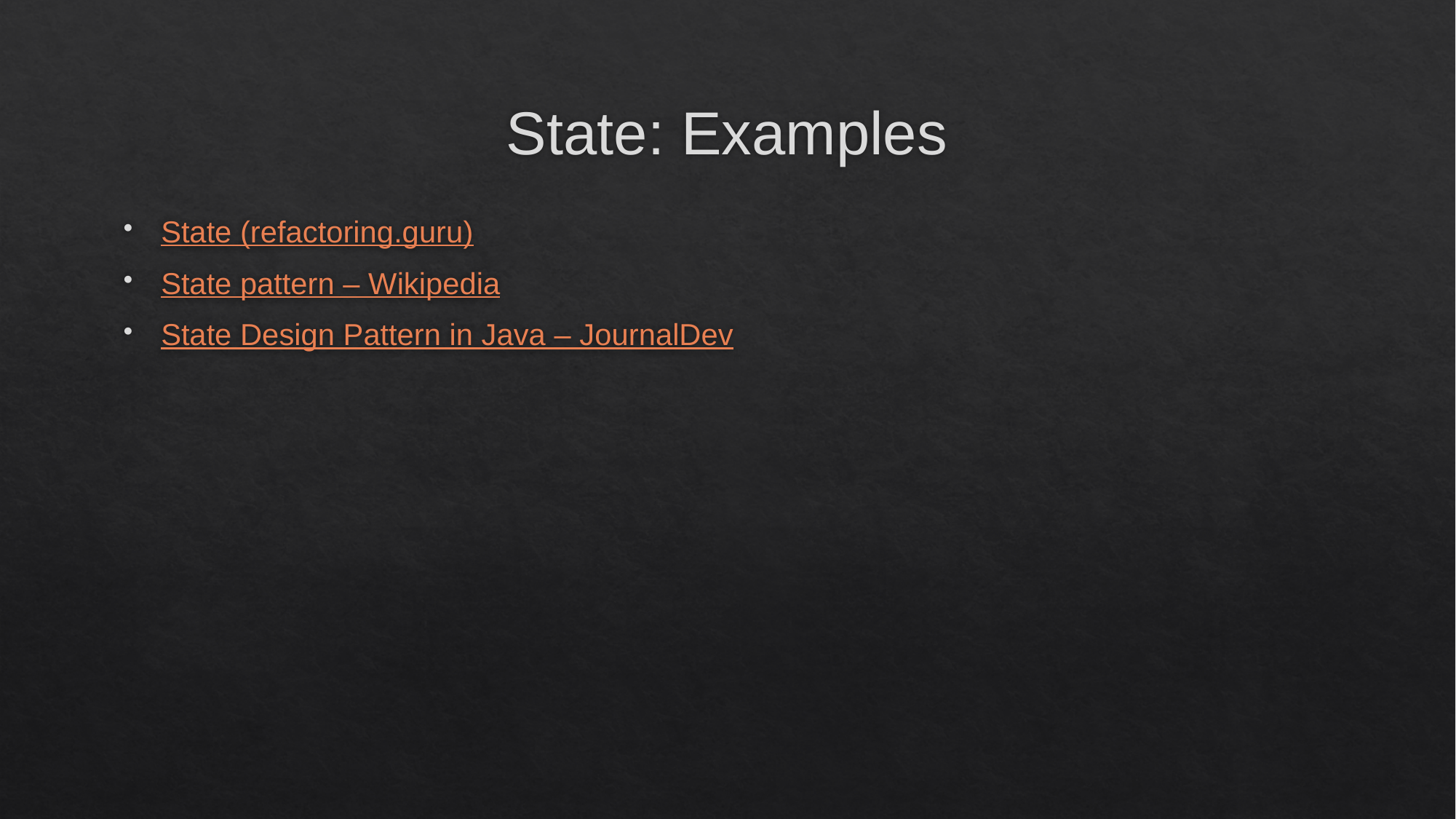

# State: Examples
State (refactoring.guru)
State pattern – Wikipedia
State Design Pattern in Java – JournalDev